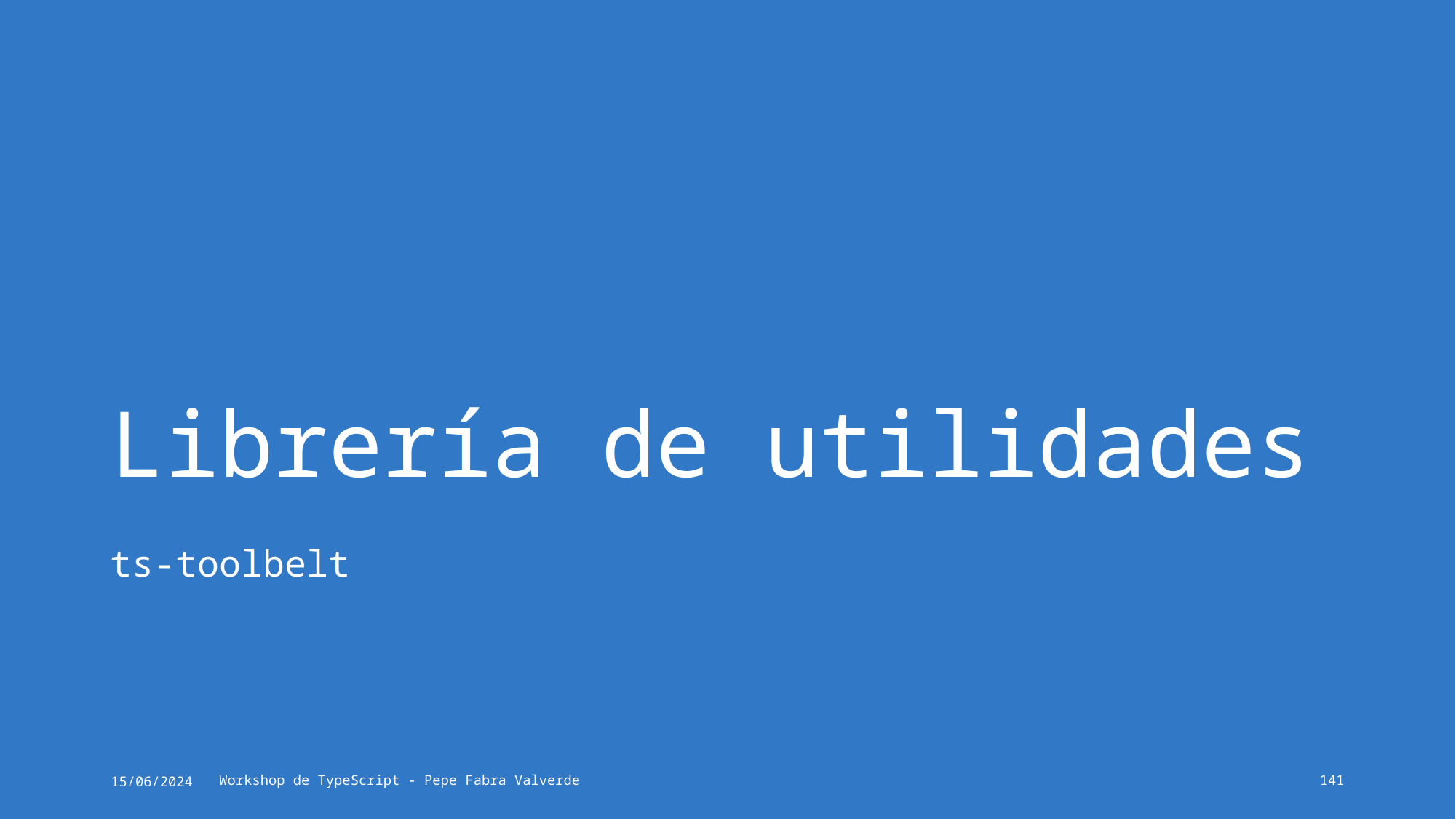

# Librería de utilidades
ts-toolbelt
15/06/2024
Workshop de TypeScript - Pepe Fabra Valverde
141